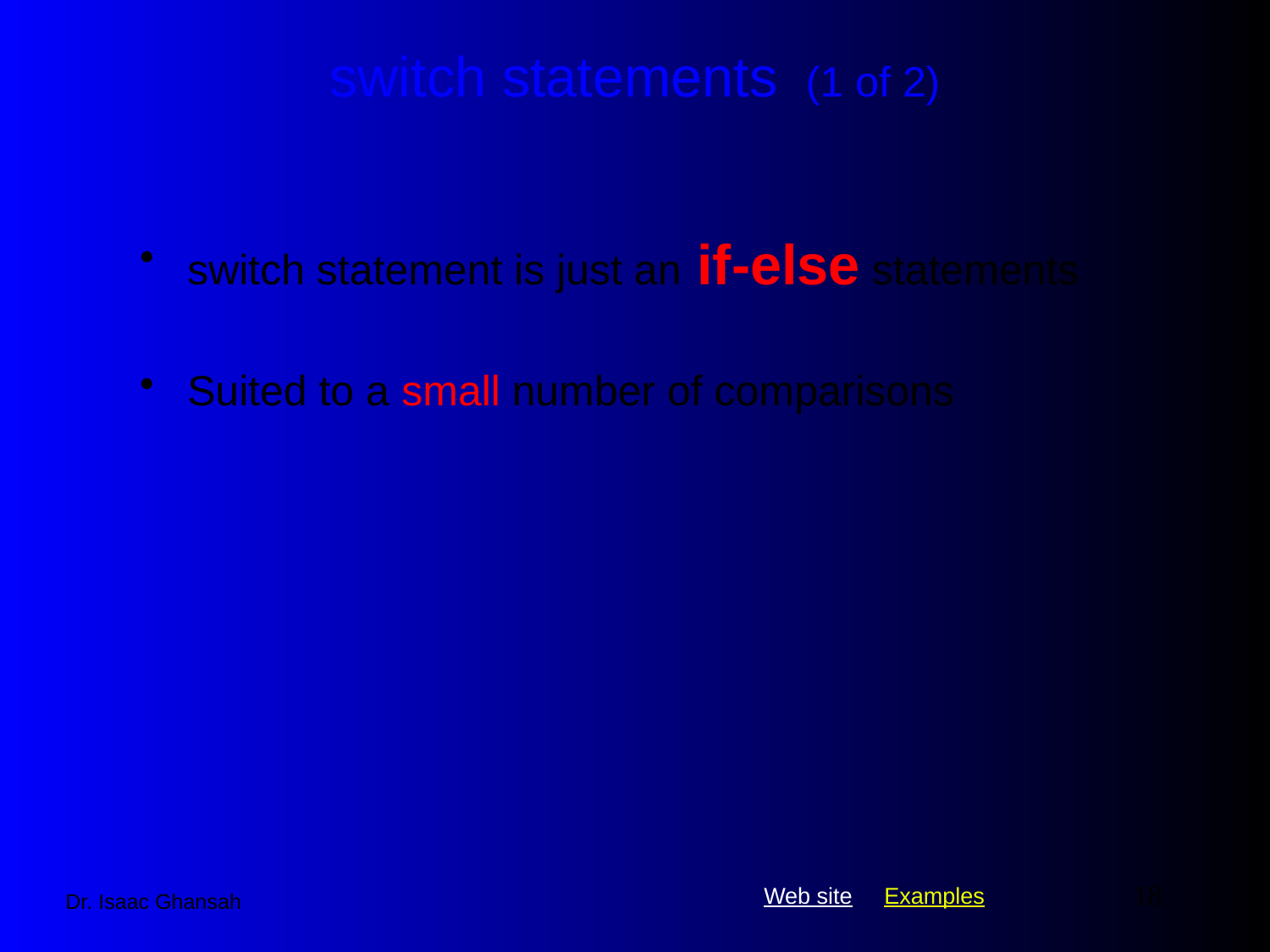

# switch statements  (1 of 2)
switch statement is just an if-else statements

Suited to a small number of comparisons
18
Dr. Isaac Ghansah